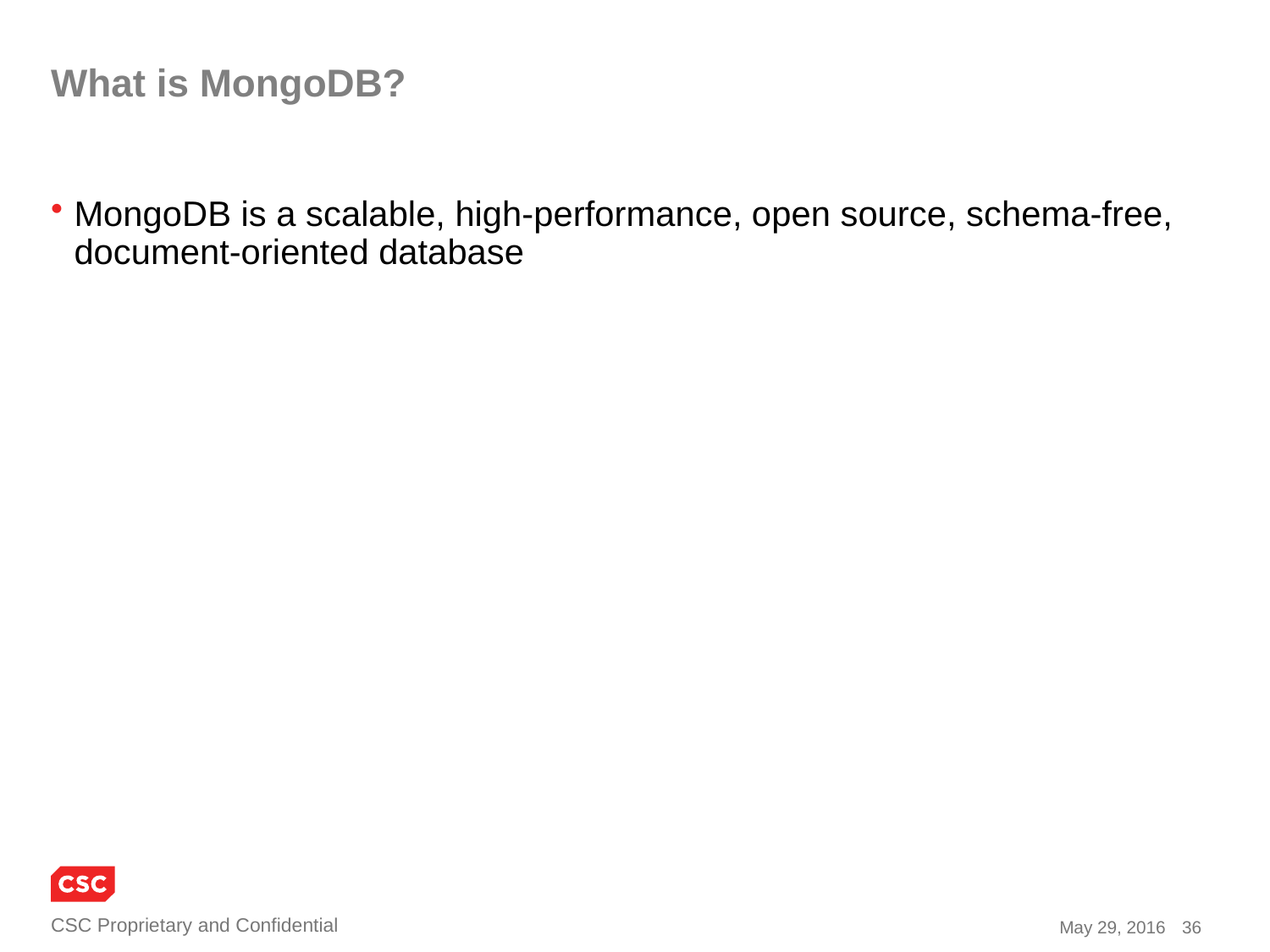

# What is MongoDB?

MongoDB is a scalable, high-performance, open source, schema-free, document-oriented database